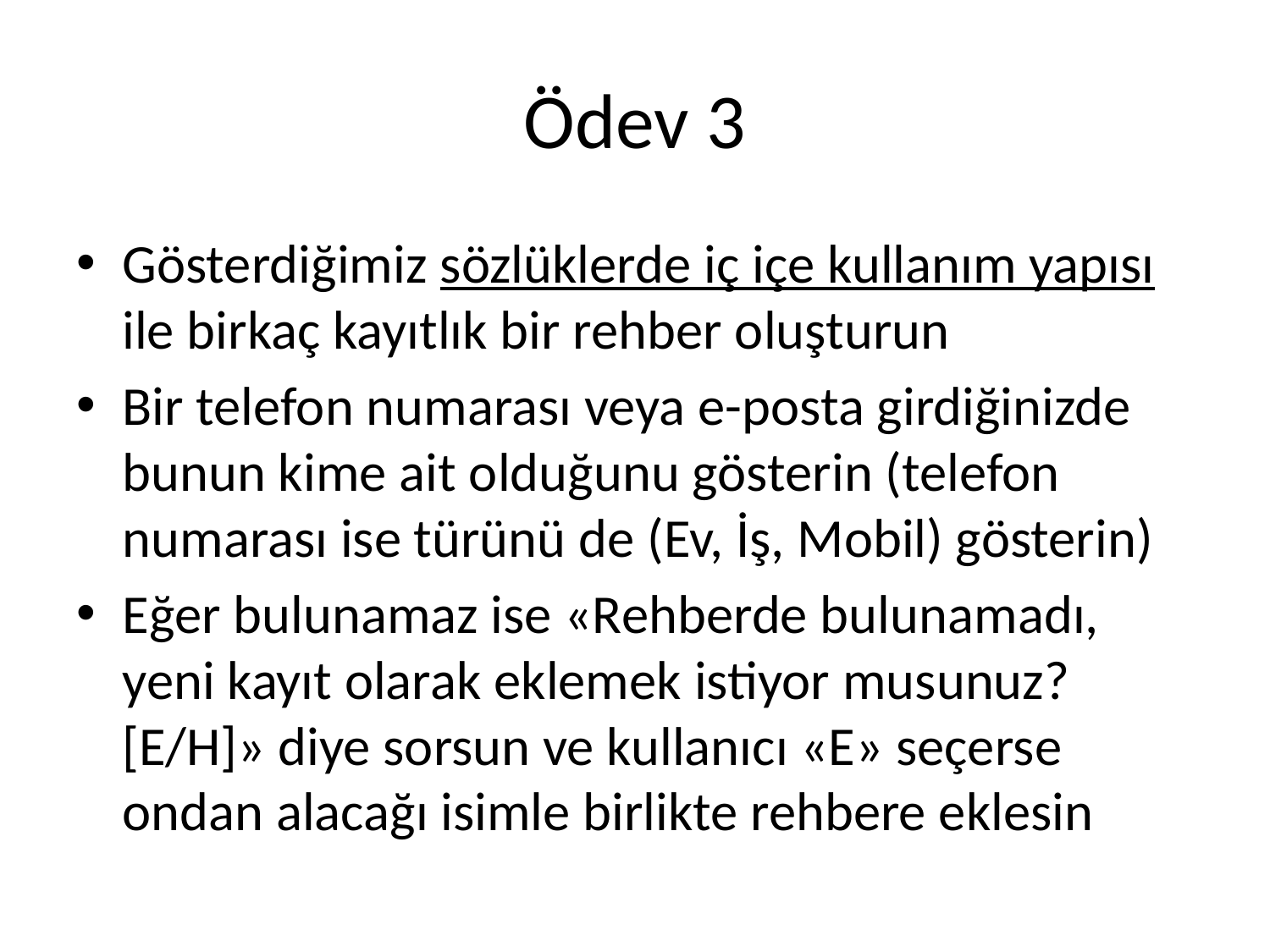

# Ödev 3
Gösterdiğimiz sözlüklerde iç içe kullanım yapısı ile birkaç kayıtlık bir rehber oluşturun
Bir telefon numarası veya e-posta girdiğinizde bunun kime ait olduğunu gösterin (telefon numarası ise türünü de (Ev, İş, Mobil) gösterin)
Eğer bulunamaz ise «Rehberde bulunamadı, yeni kayıt olarak eklemek istiyor musunuz? [E/H]» diye sorsun ve kullanıcı «E» seçerse ondan alacağı isimle birlikte rehbere eklesin